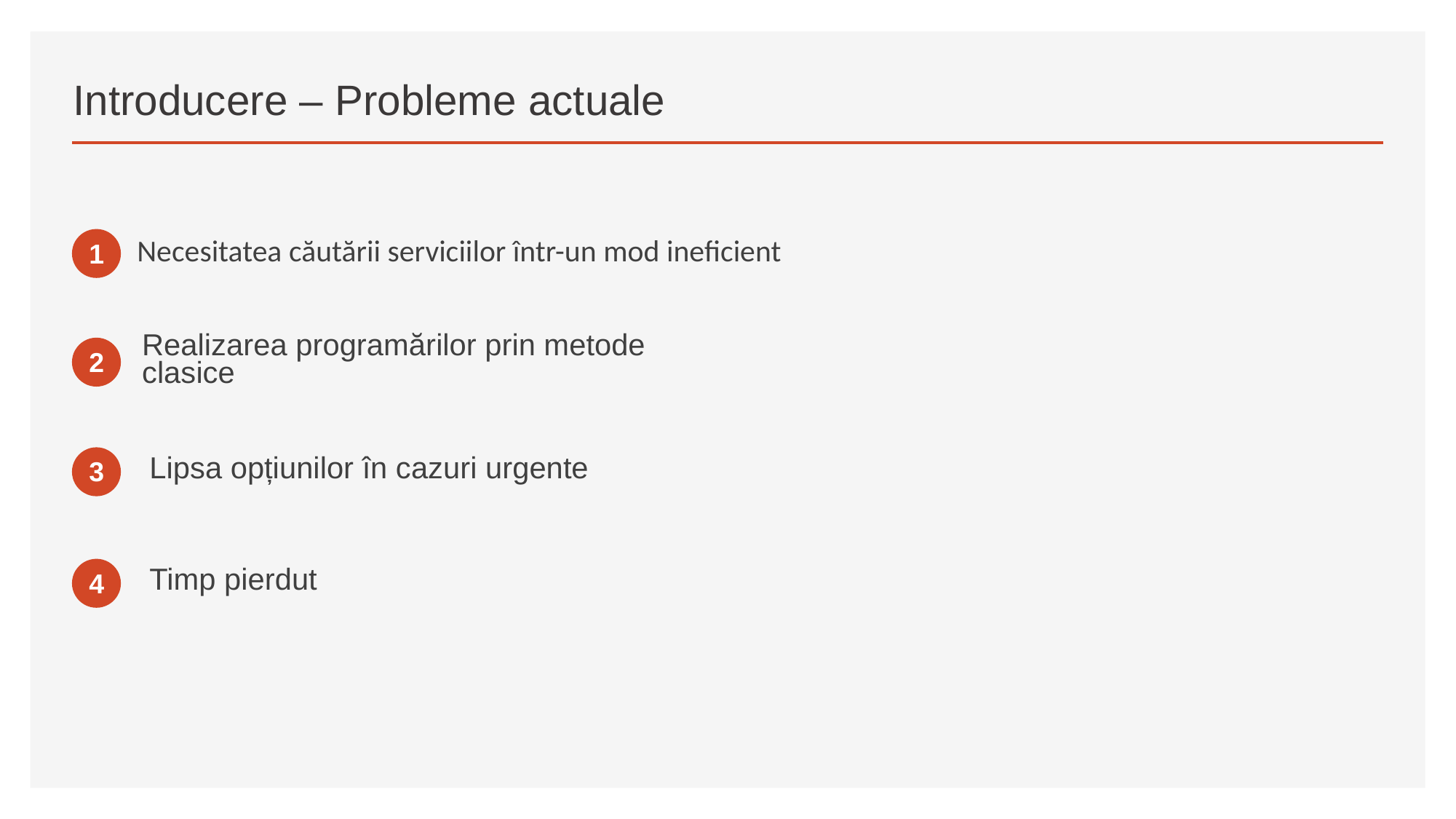

# Introducere – Probleme actuale
Necesitatea căutării serviciilor într-un mod ineficient

1
Realizarea programărilor prin metode clasice

2
Lipsa opțiunilor în cazuri urgente

3

Timp pierdut

4